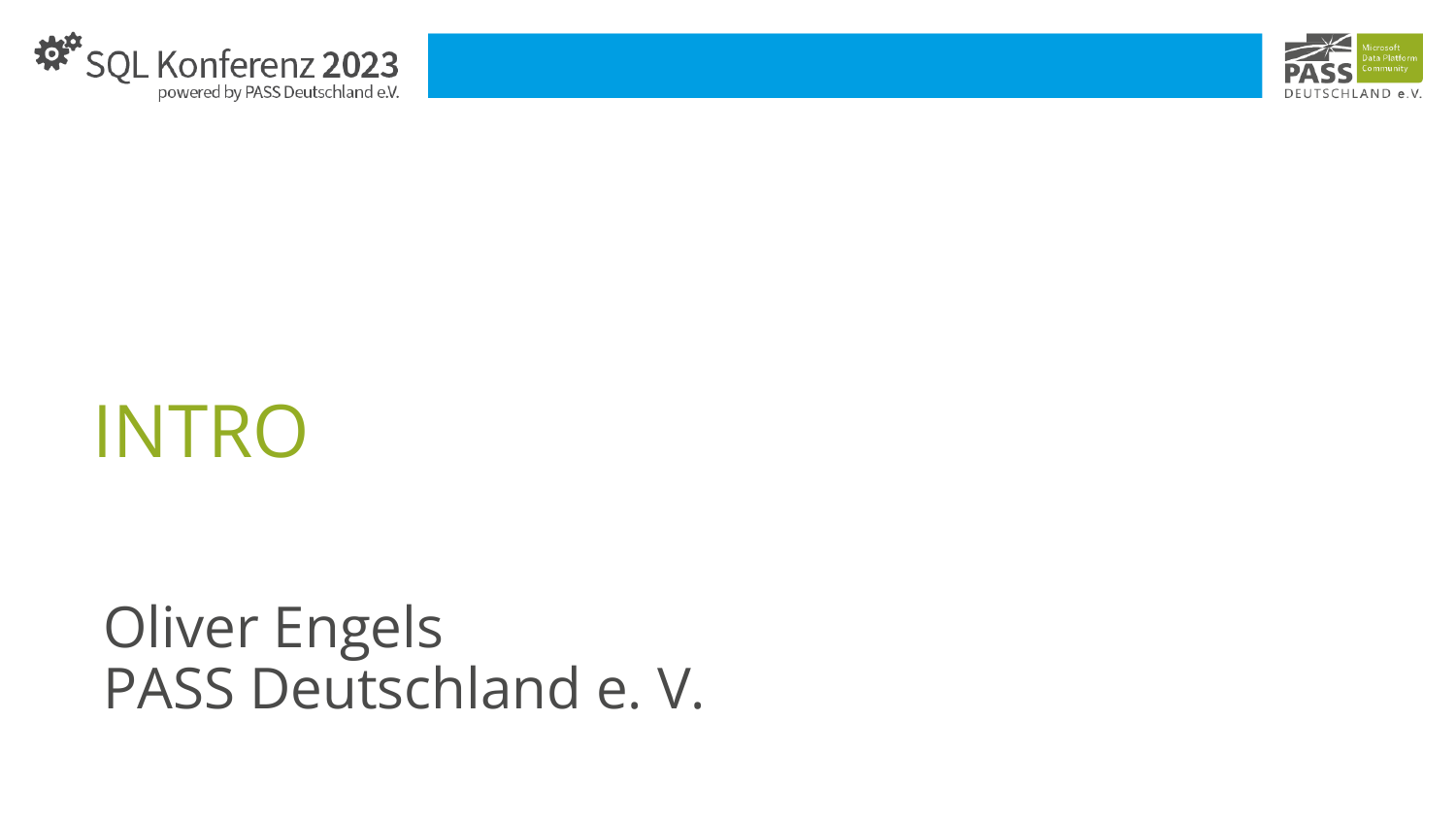

# INTRO
Oliver Engels
PASS Deutschland e. V.